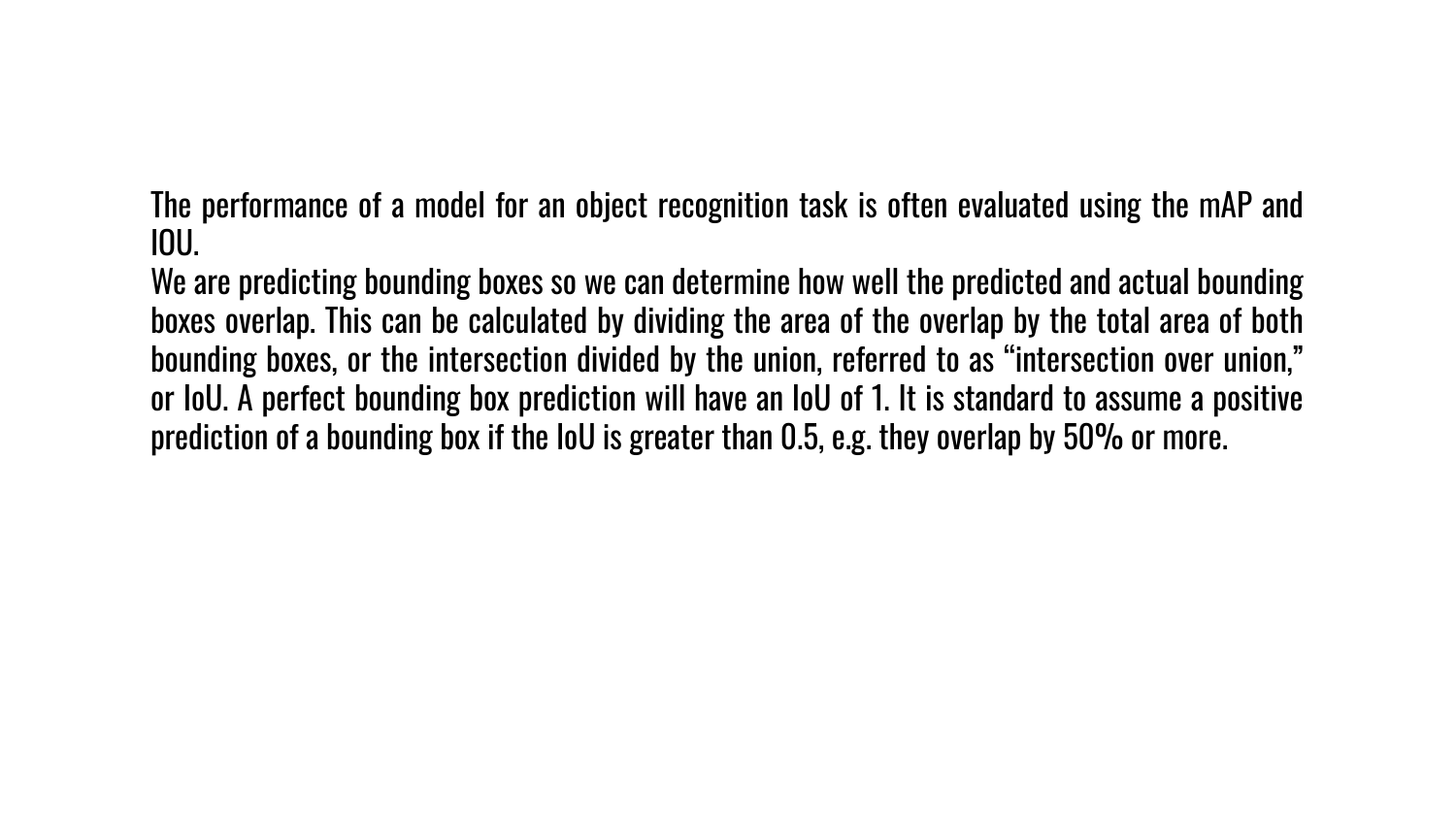

The performance of a model for an object recognition task is often evaluated using the mAP and IOU.
We are predicting bounding boxes so we can determine how well the predicted and actual bounding boxes overlap. This can be calculated by dividing the area of the overlap by the total area of both bounding boxes, or the intersection divided by the union, referred to as “intersection over union,” or IoU. A perfect bounding box prediction will have an IoU of 1. It is standard to assume a positive prediction of a bounding box if the IoU is greater than 0.5, e.g. they overlap by 50% or more.